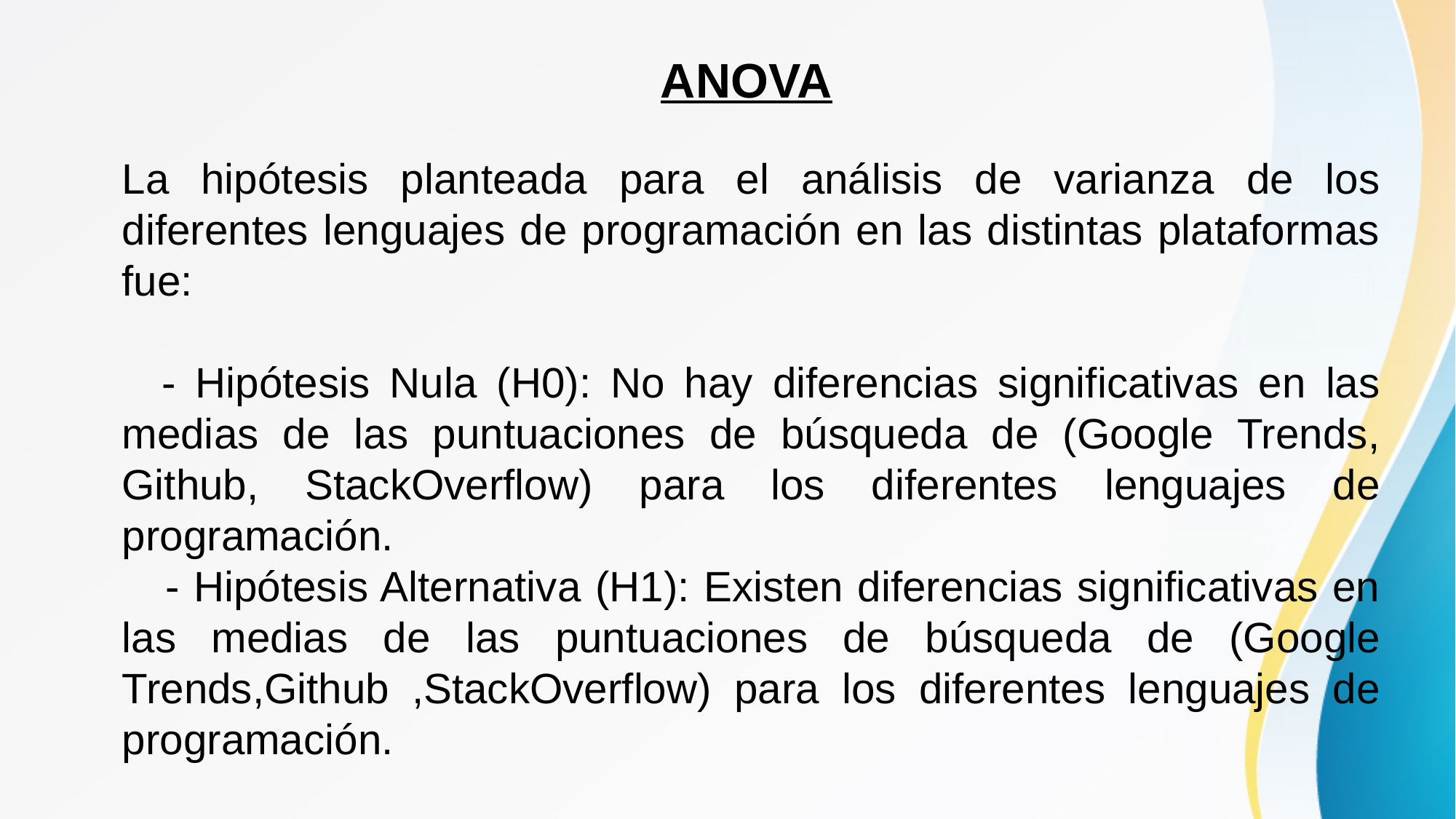

ANOVA
La hipótesis planteada para el análisis de varianza de los diferentes lenguajes de programación en las distintas plataformas fue:

  - Hipótesis Nula (H0): No hay diferencias significativas en las medias de las puntuaciones de búsqueda de (Google Trends, Github, StackOverflow) para los diferentes lenguajes de programación.
   - Hipótesis Alternativa (H1): Existen diferencias significativas en las medias de las puntuaciones de búsqueda de (Google Trends,Github ,StackOverflow) para los diferentes lenguajes de programación.